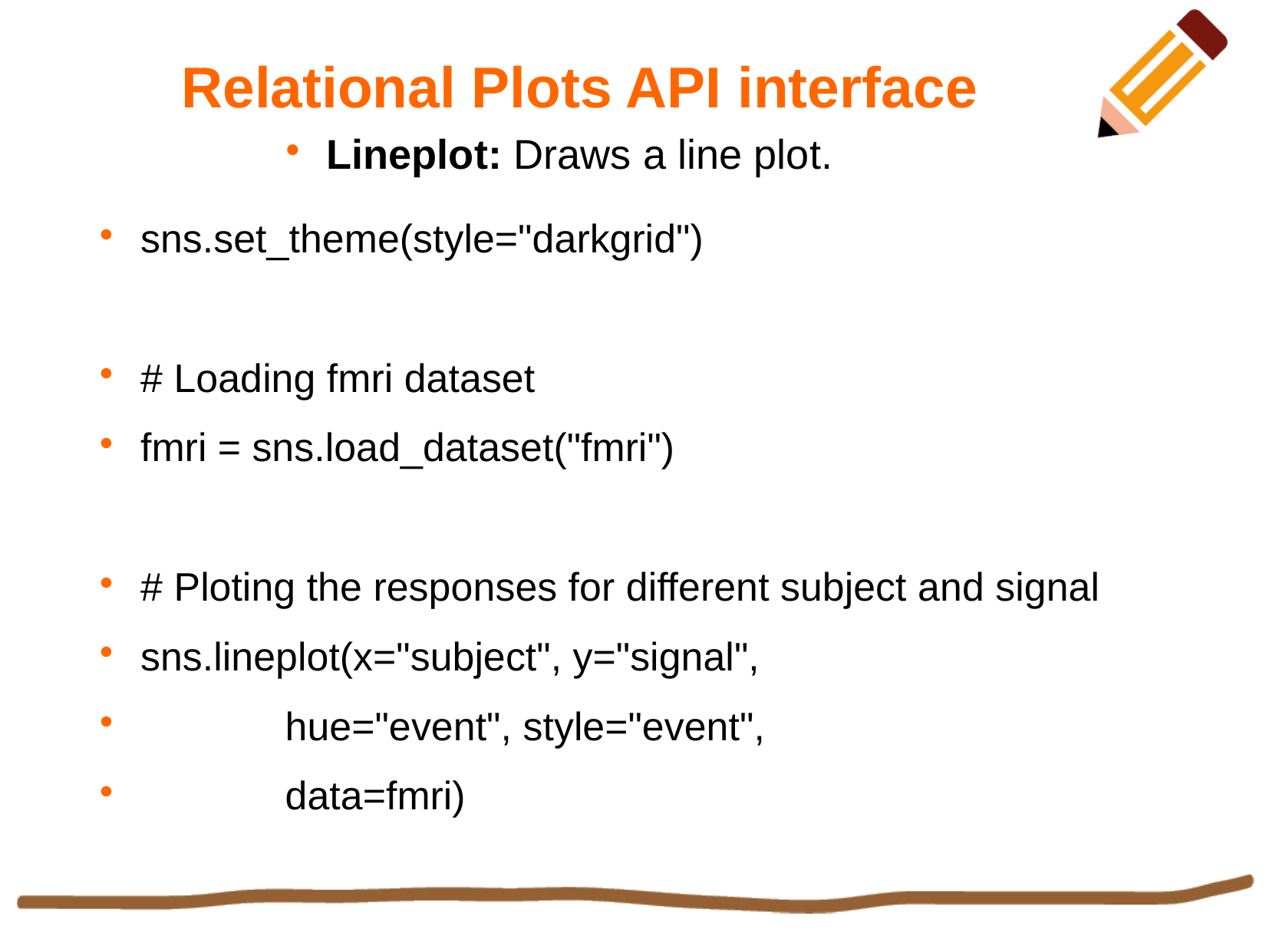

Relational Plots API interface
Lineplot: Draws a line plot.
sns.set_theme(style="darkgrid")

# Loading fmri dataset
fmri = sns.load_dataset("fmri")

# Ploting the responses for different subject and signal
sns.lineplot(x="subject", y="signal",
             hue="event", style="event",
             data=fmri)